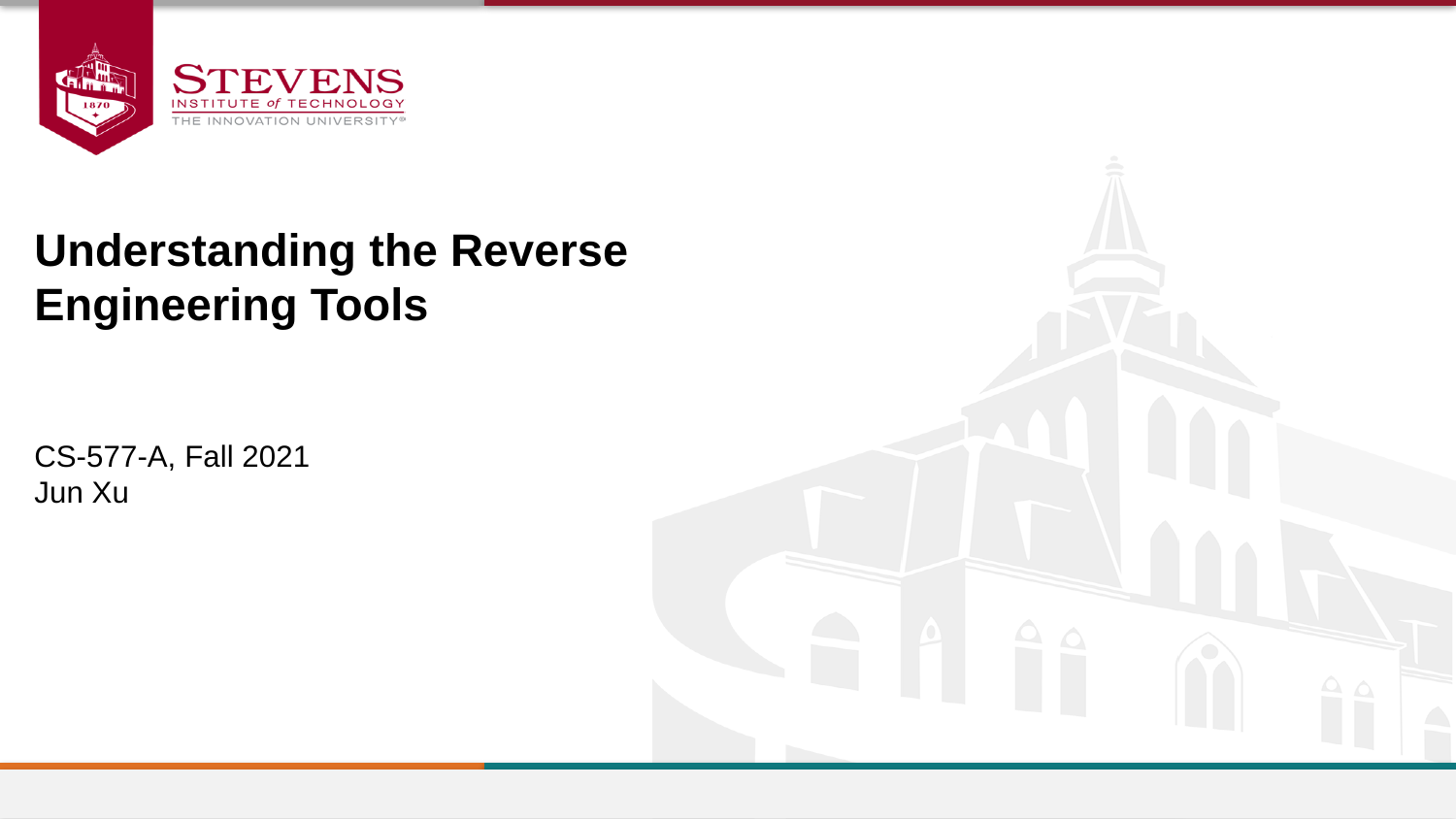

Understanding the Reverse Engineering Tools
CS-577-A, Fall 2021
Jun Xu